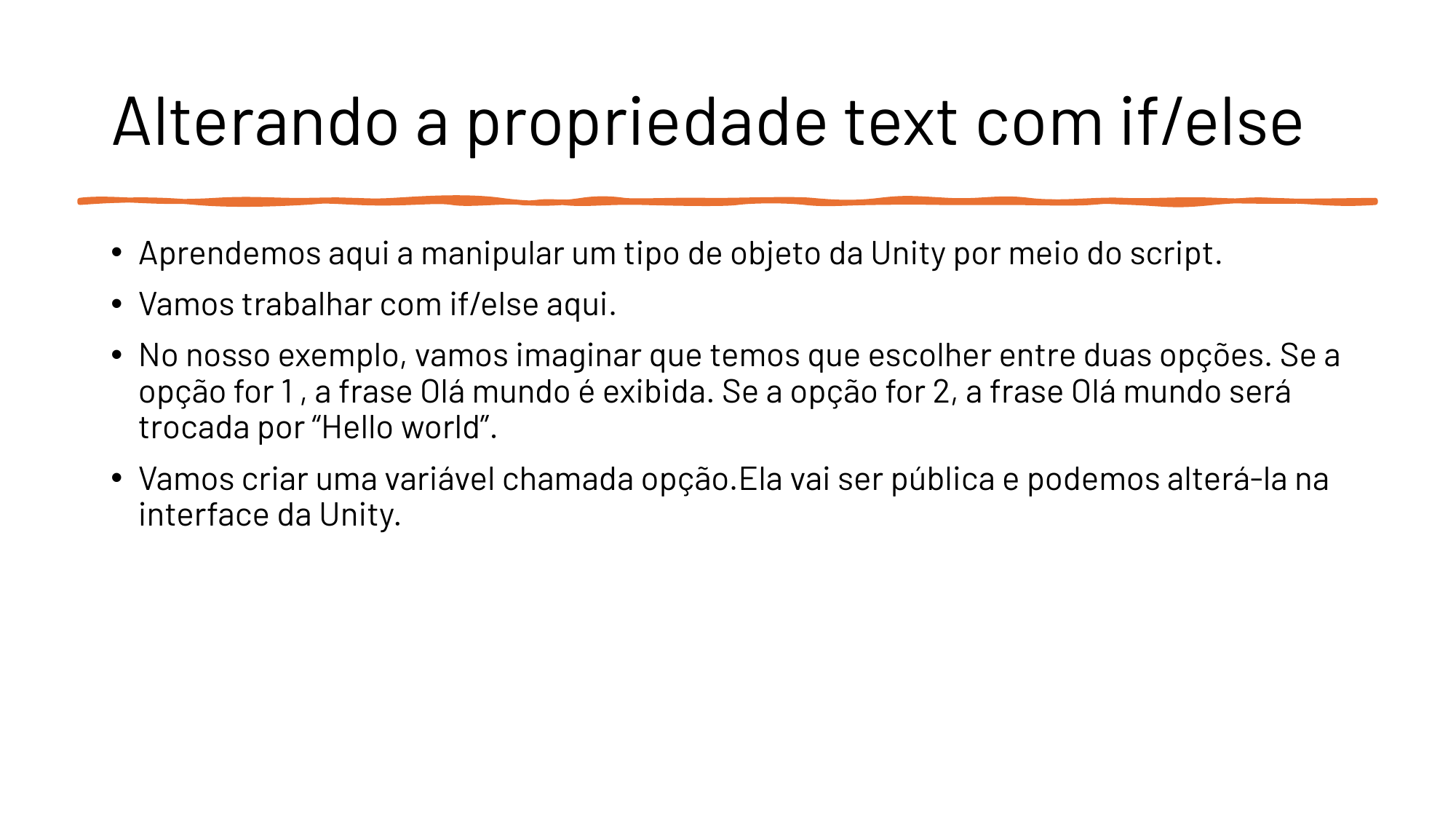

# Alterando a propriedade text com if/else

Aprendemos aqui a manipular um tipo de objeto da Unity por meio do script.
Vamos trabalhar com if/else aqui.
No nosso exemplo, vamos imaginar que temos que escolher entre duas opções. Se a opção for 1 , a frase Olá mundo é exibida. Se a opção for 2, a frase Olá mundo será trocada por “Hello world”.
Vamos criar uma variável chamada opção.Ela vai ser pública e podemos alterá-la na interface da Unity.